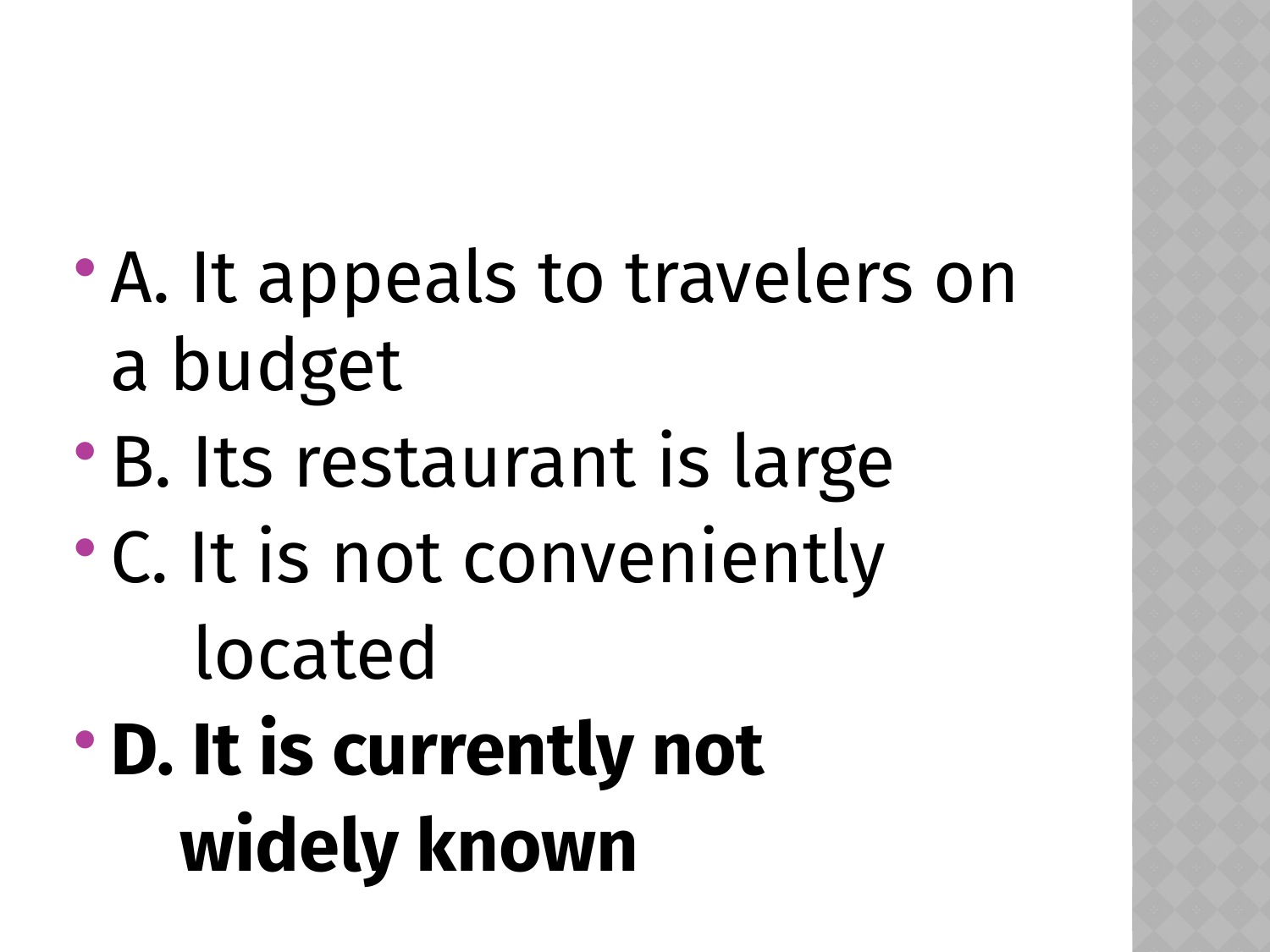

#
A. It appeals to travelers on a budget
B. Its restaurant is large
C. It is not conveniently
      located
D. It is currently not
      widely known